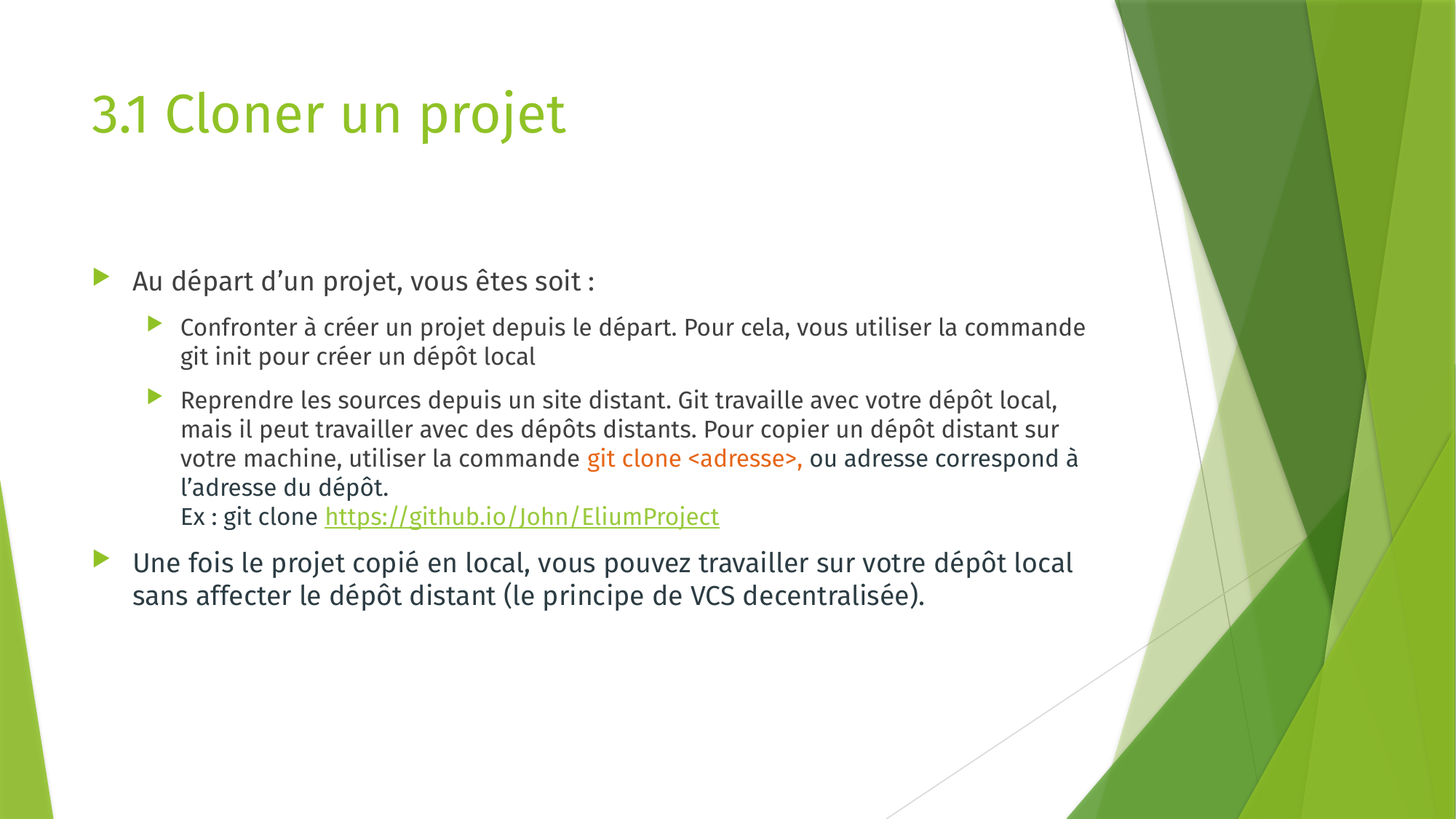

# 3.1 Cloner un projet
Au départ d’un projet, vous êtes soit :
Confronter à créer un projet depuis le départ. Pour cela, vous utiliser la commande git init pour créer un dépôt local
Reprendre les sources depuis un site distant. Git travaille avec votre dépôt local, mais il peut travailler avec des dépôts distants. Pour copier un dépôt distant sur votre machine, utiliser la commande git clone <adresse>, ou adresse correspond à l’adresse du dépôt.
Ex : git clone https://github.io/John/EliumProject
Une fois le projet copié en local, vous pouvez travailler sur votre dépôt local sans affecter le dépôt distant (le principe de VCS decentralisée).